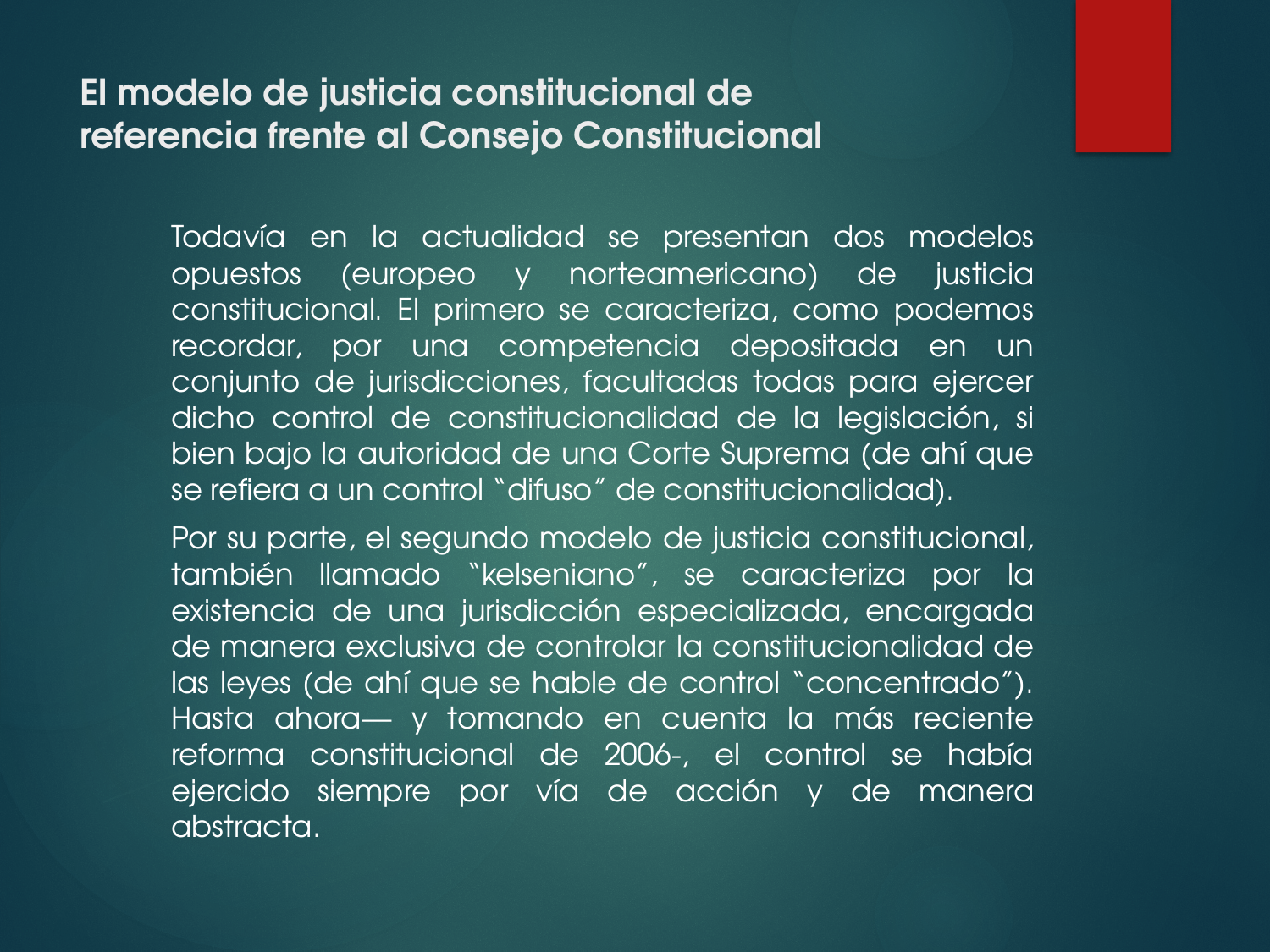

# El modelo de justicia constitucional de referencia frente al Consejo Constitucional
	Todavía en la actualidad se presentan dos modelos opuestos (europeo y norteamericano) de justicia constitucional. El primero se caracteriza, como podemos recordar, por una competencia depositada en un conjunto de jurisdicciones, facultadas todas para ejercer dicho control de constitucionalidad de la legislación, si bien bajo la autoridad de una Corte Suprema (de ahí que se refiera a un control “difuso” de constitucionalidad).
	Por su parte, el segundo modelo de justicia constitucional, también llamado “kelseniano”, se caracteriza por la existencia de una jurisdicción especializada, encargada de manera exclusiva de controlar la constitucionalidad de las leyes (de ahí que se hable de control “concentrado”). Hasta ahora— y tomando en cuenta la más reciente reforma constitucional de 2006-, el control se había ejercido siempre por vía de acción y de manera abstracta.